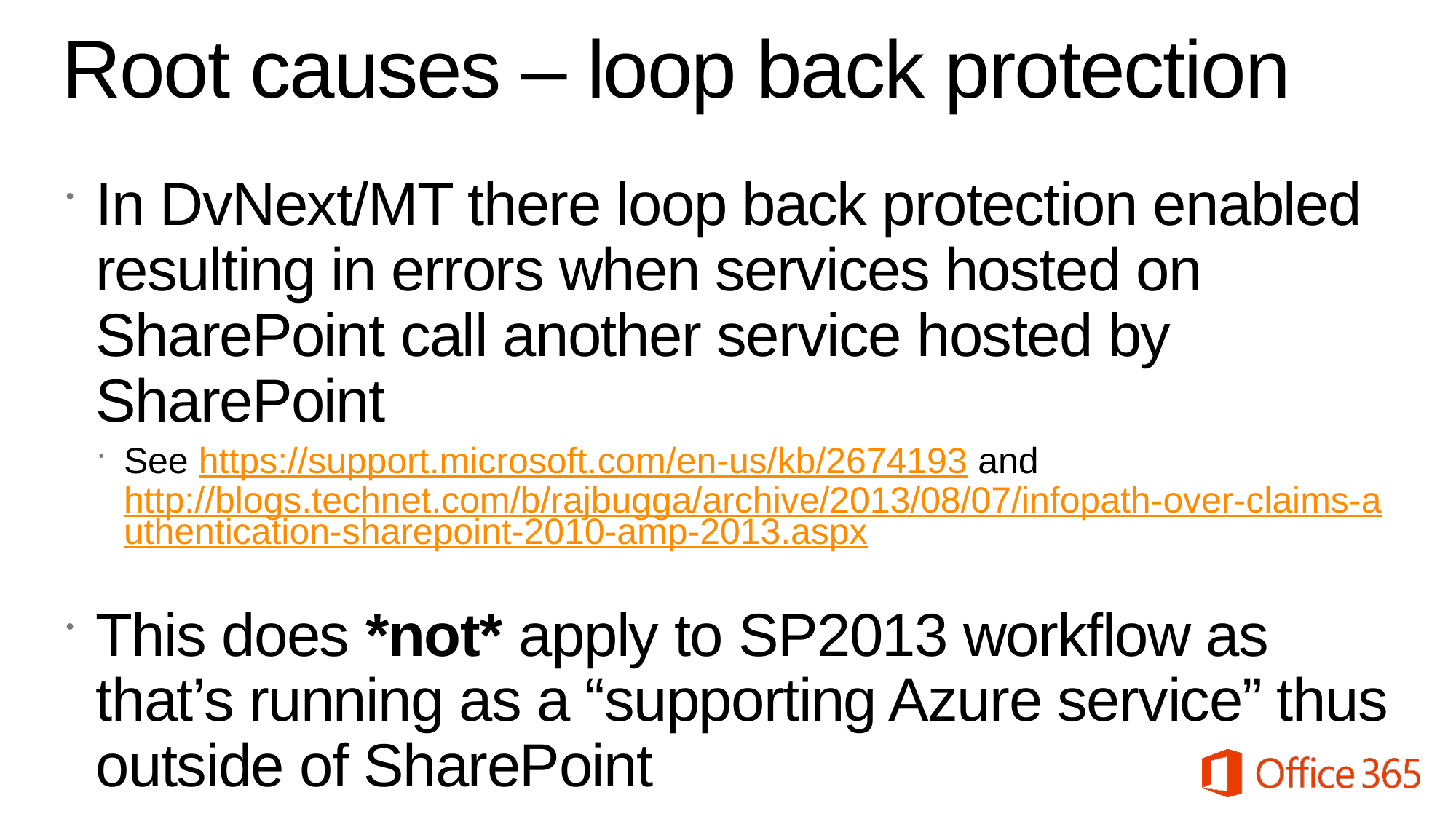

# Root causes – loop back protection
In DvNext/MT there loop back protection enabled resulting in errors when services hosted on SharePoint call another service hosted by SharePoint
See https://support.microsoft.com/en-us/kb/2674193 and http://blogs.technet.com/b/rajbugga/archive/2013/08/07/infopath-over-claims-authentication-sharepoint-2010-amp-2013.aspx
This does *not* apply to SP2013 workflow as that’s running as a “supporting Azure service” thus outside of SharePoint